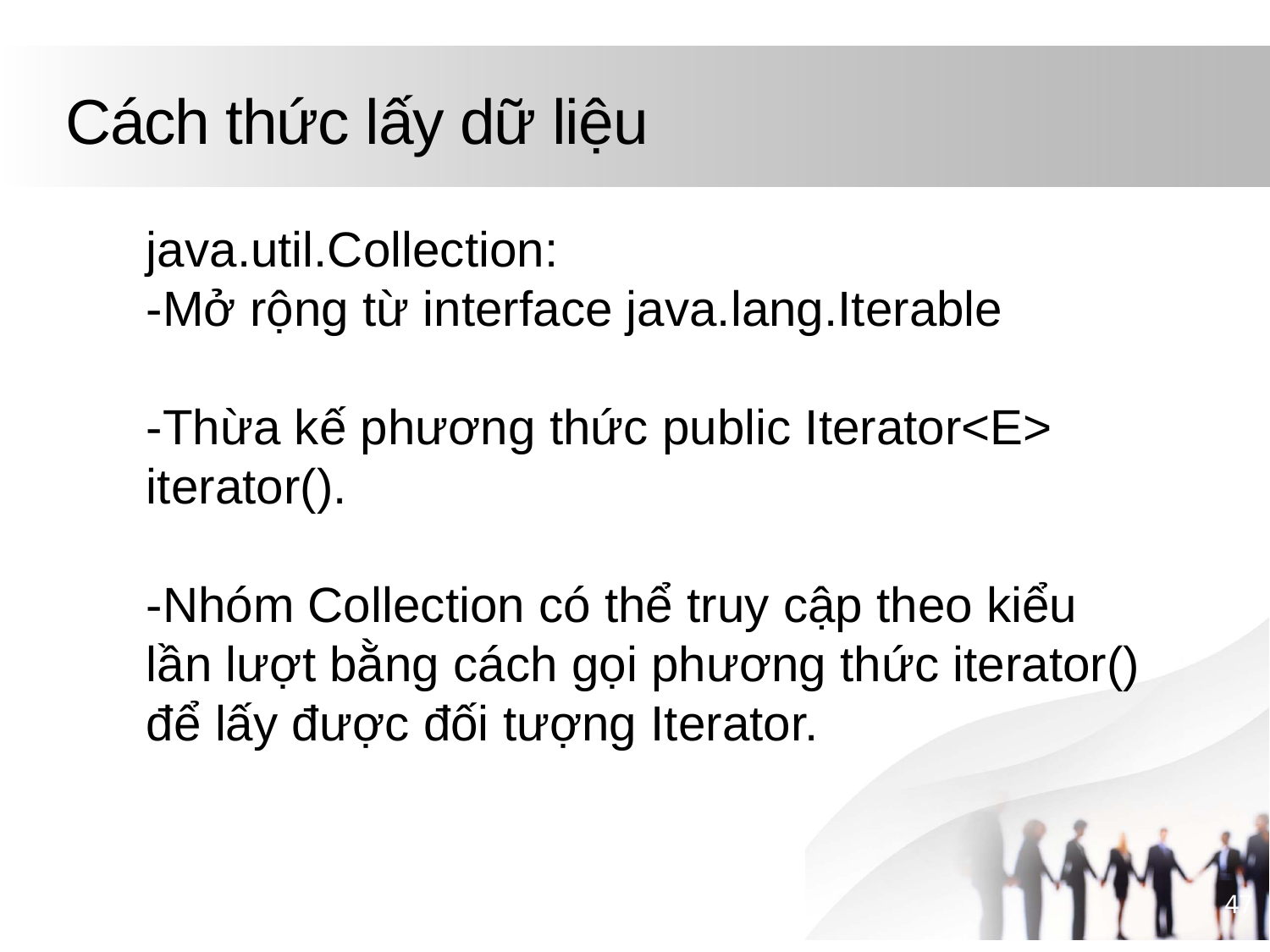

# Cách thức lấy dữ liệu
java.util.Collection:
-Mở rộng từ interface java.lang.Iterable

-Thừa kế phương thức public Iterator<E> iterator().

-Nhóm Collection có thể truy cập theo kiểu lần lượt bằng cách gọi phương thức iterator() để lấy được đối tượng Iterator.
47